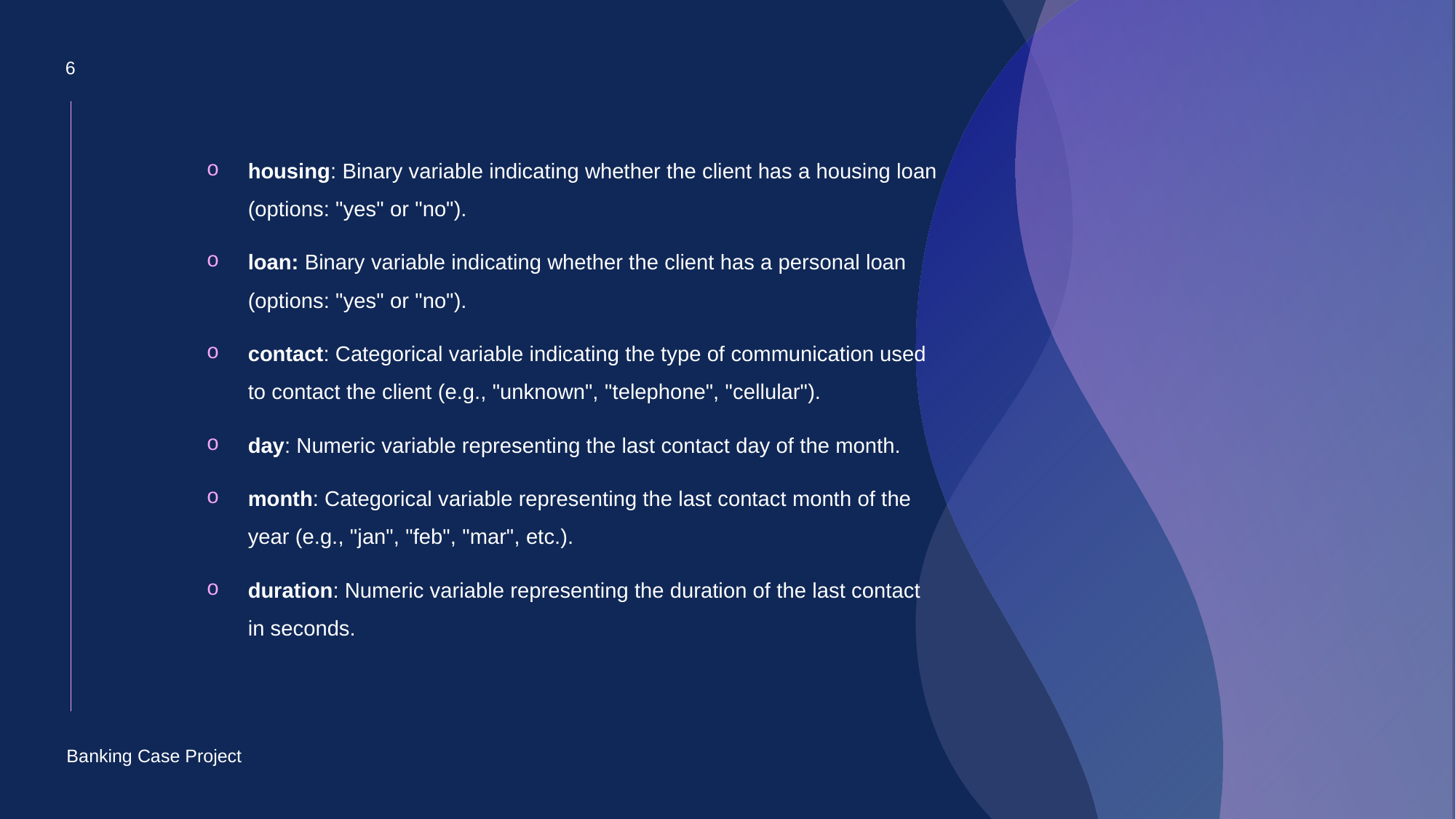

6
housing: Binary variable indicating whether the client has a housing loan (options: "yes" or "no").
loan: Binary variable indicating whether the client has a personal loan (options: "yes" or "no").
contact: Categorical variable indicating the type of communication used to contact the client (e.g., "unknown", "telephone", "cellular").
day: Numeric variable representing the last contact day of the month.
month: Categorical variable representing the last contact month of the year (e.g., "jan", "feb", "mar", etc.).
duration: Numeric variable representing the duration of the last contact in seconds.

Banking Case Project